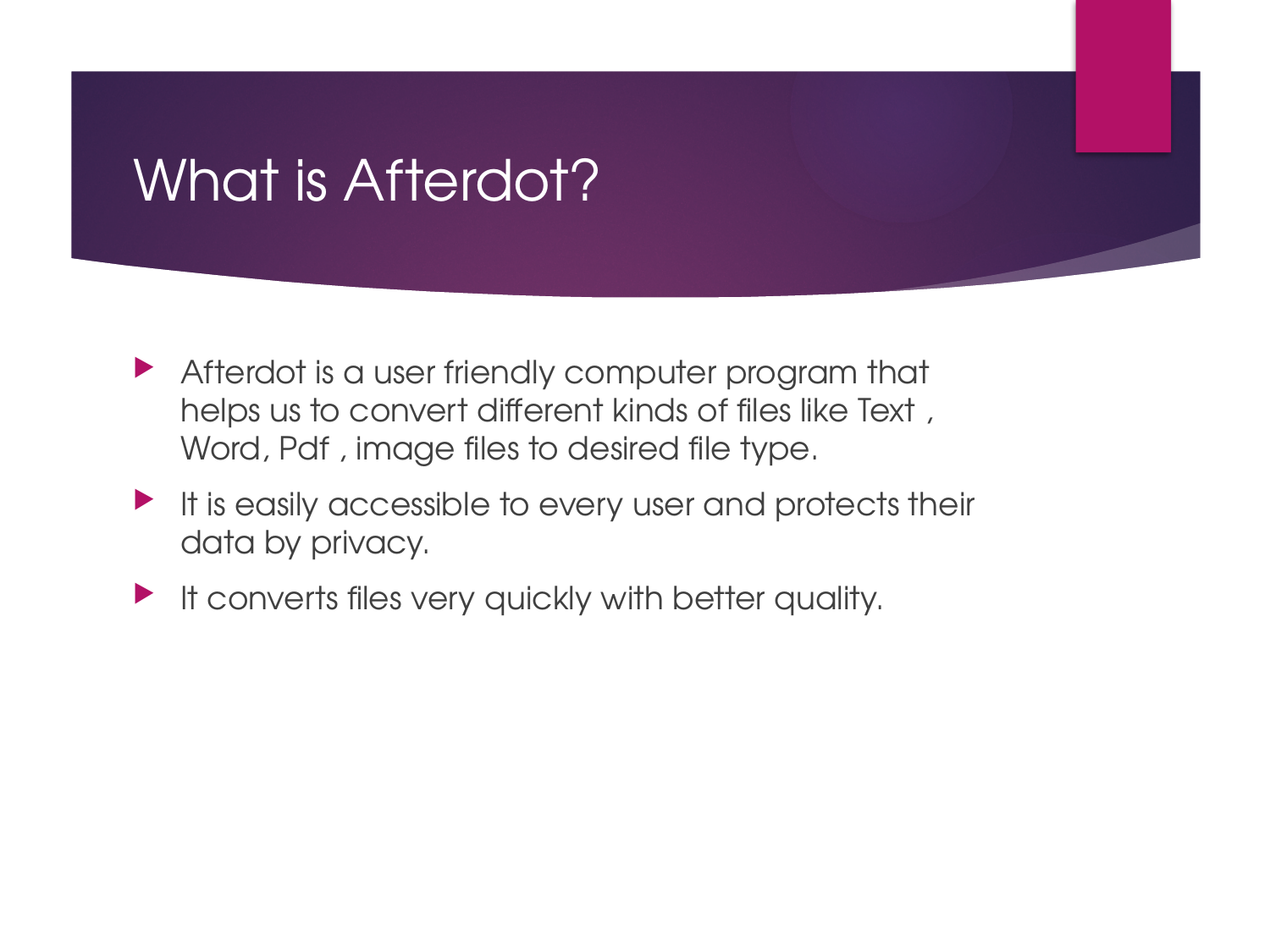

# What is Afterdot?
Afterdot is a user friendly computer program that helps us to convert different kinds of files like Text , Word, Pdf , image files to desired file type.
It is easily accessible to every user and protects their data by privacy.
It converts files very quickly with better quality.